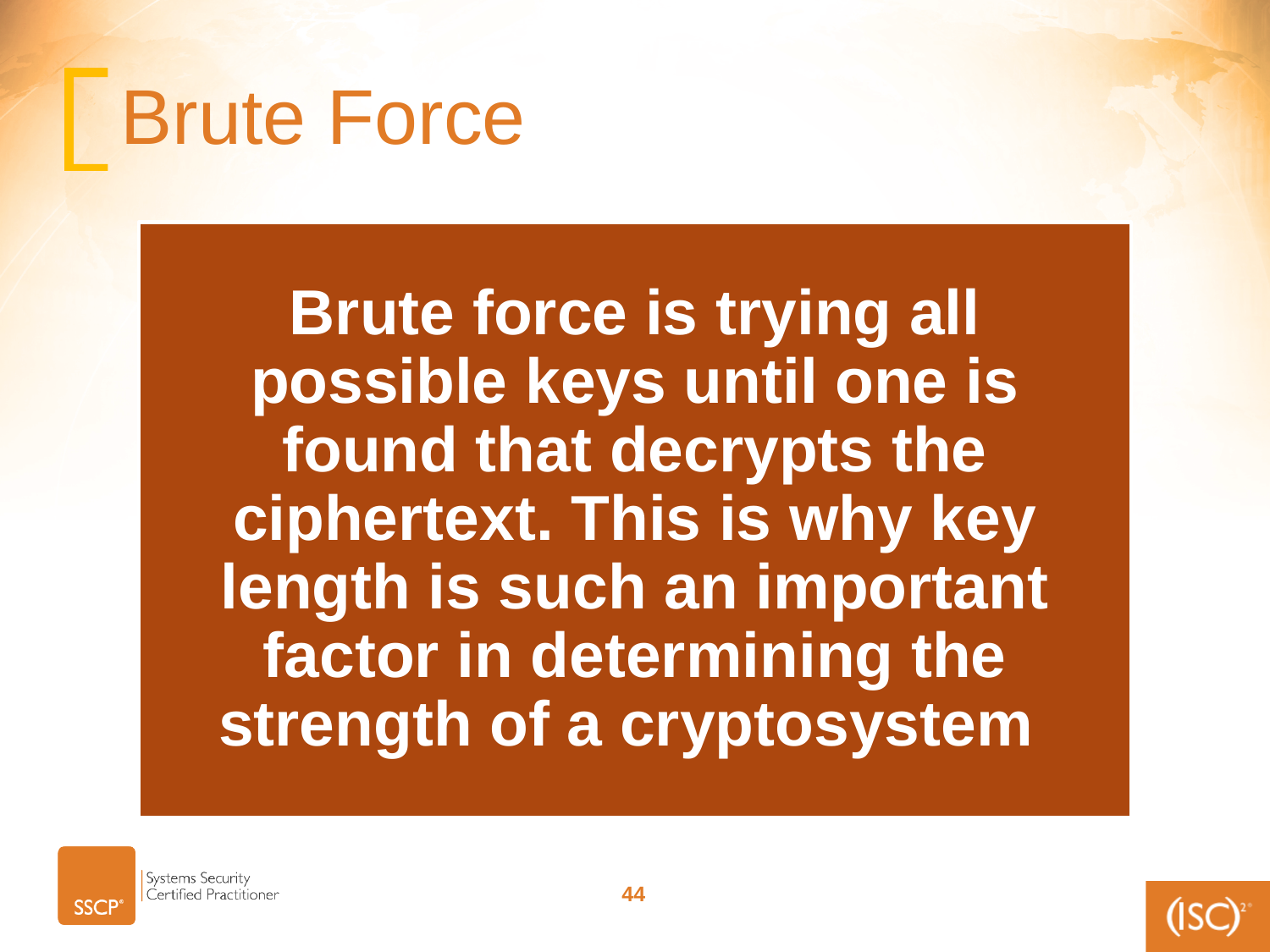

# Brute Force
Brute force is trying all possible keys until one is found that decrypts the ciphertext. This is why key length is such an important factor in determining the strength of a cryptosystem